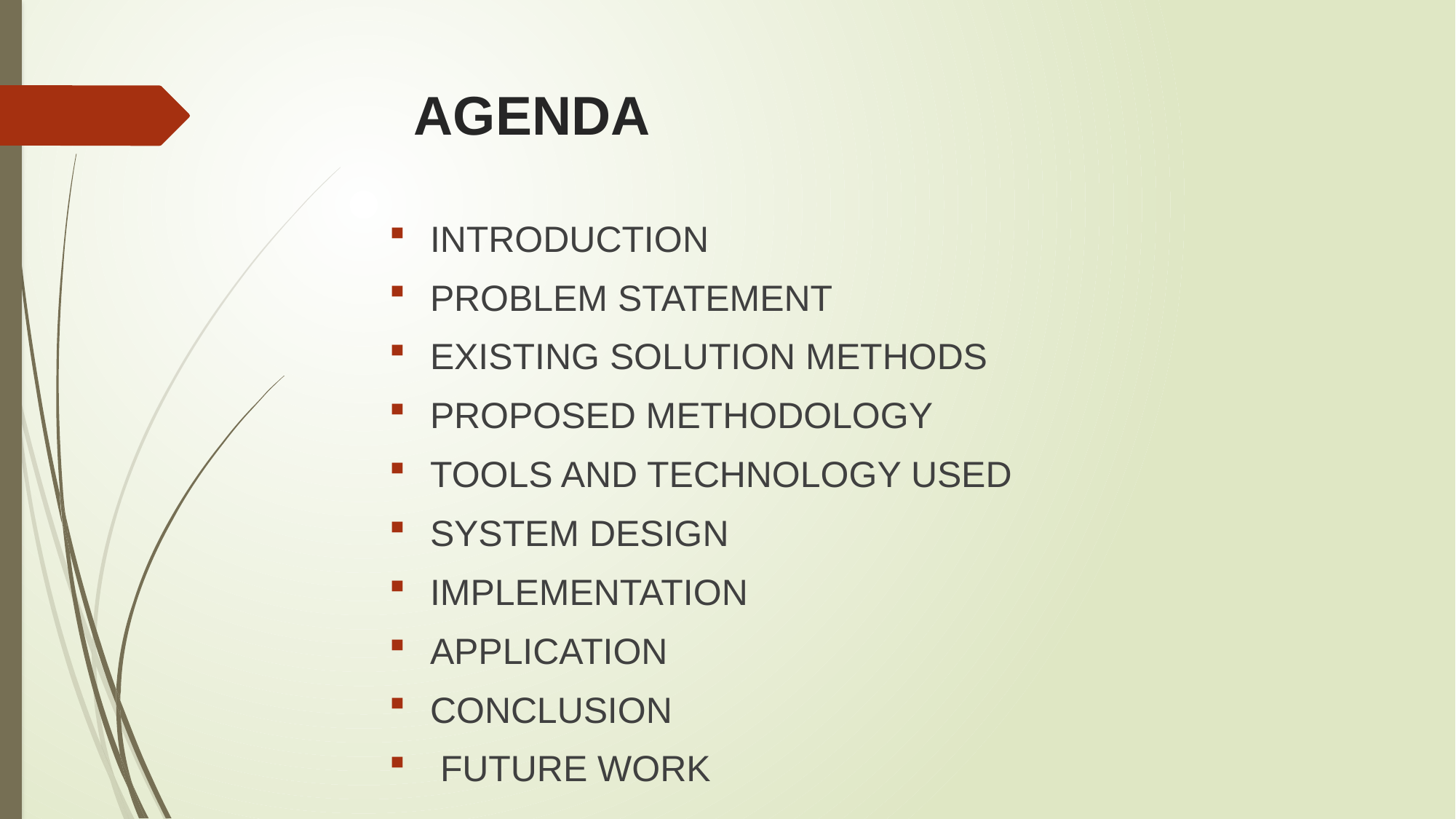

# AGENDA

INTRODUCTION
PROBLEM STATEMENT
EXISTING SOLUTION METHODS
PROPOSED METHODOLOGY
TOOLS AND TECHNOLOGY USED
SYSTEM DESIGN
IMPLEMENTATION
APPLICATION
CONCLUSION
 FUTURE WORK